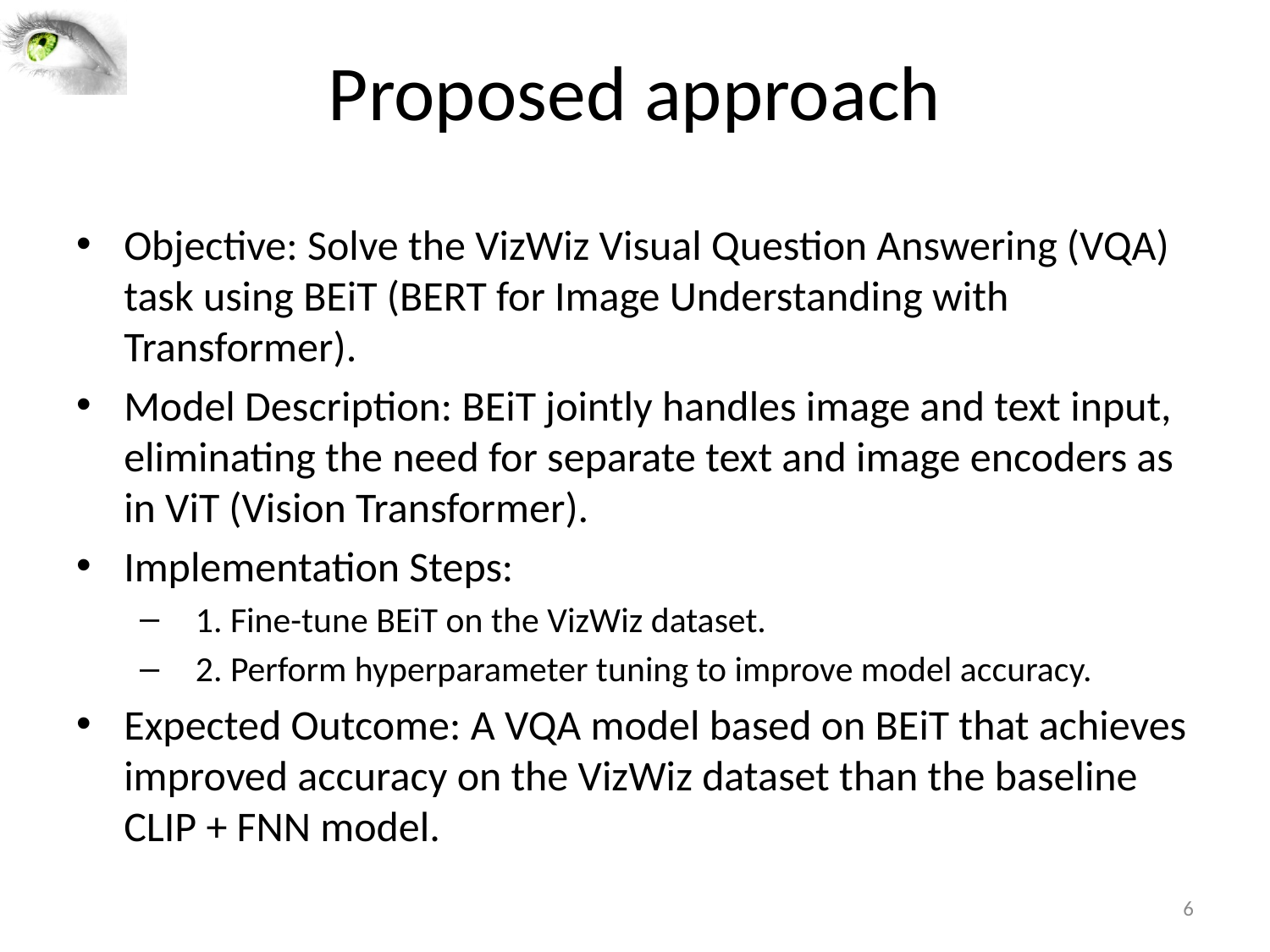

# Proposed approach
Objective: Solve the VizWiz Visual Question Answering (VQA) task using BEiT (BERT for Image Understanding with Transformer).
Model Description: BEiT jointly handles image and text input, eliminating the need for separate text and image encoders as in ViT (Vision Transformer).
Implementation Steps:
  1. Fine-tune BEiT on the VizWiz dataset.
  2. Perform hyperparameter tuning to improve model accuracy.
Expected Outcome: A VQA model based on BEiT that achieves improved accuracy on the VizWiz dataset than the baseline CLIP + FNN model.
6